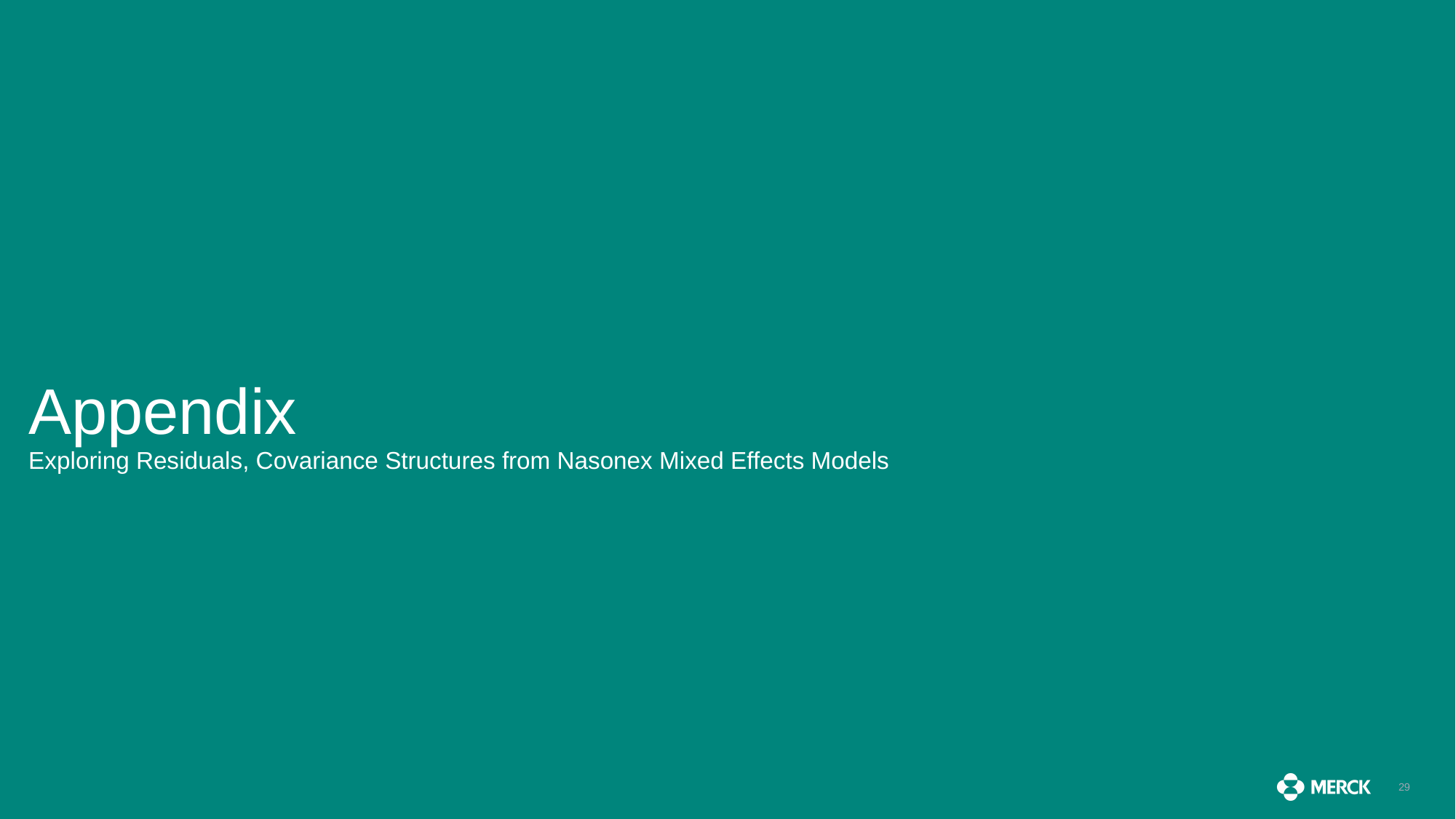

# Appendix Exploring Residuals, Covariance Structures from Nasonex Mixed Effects Models
29